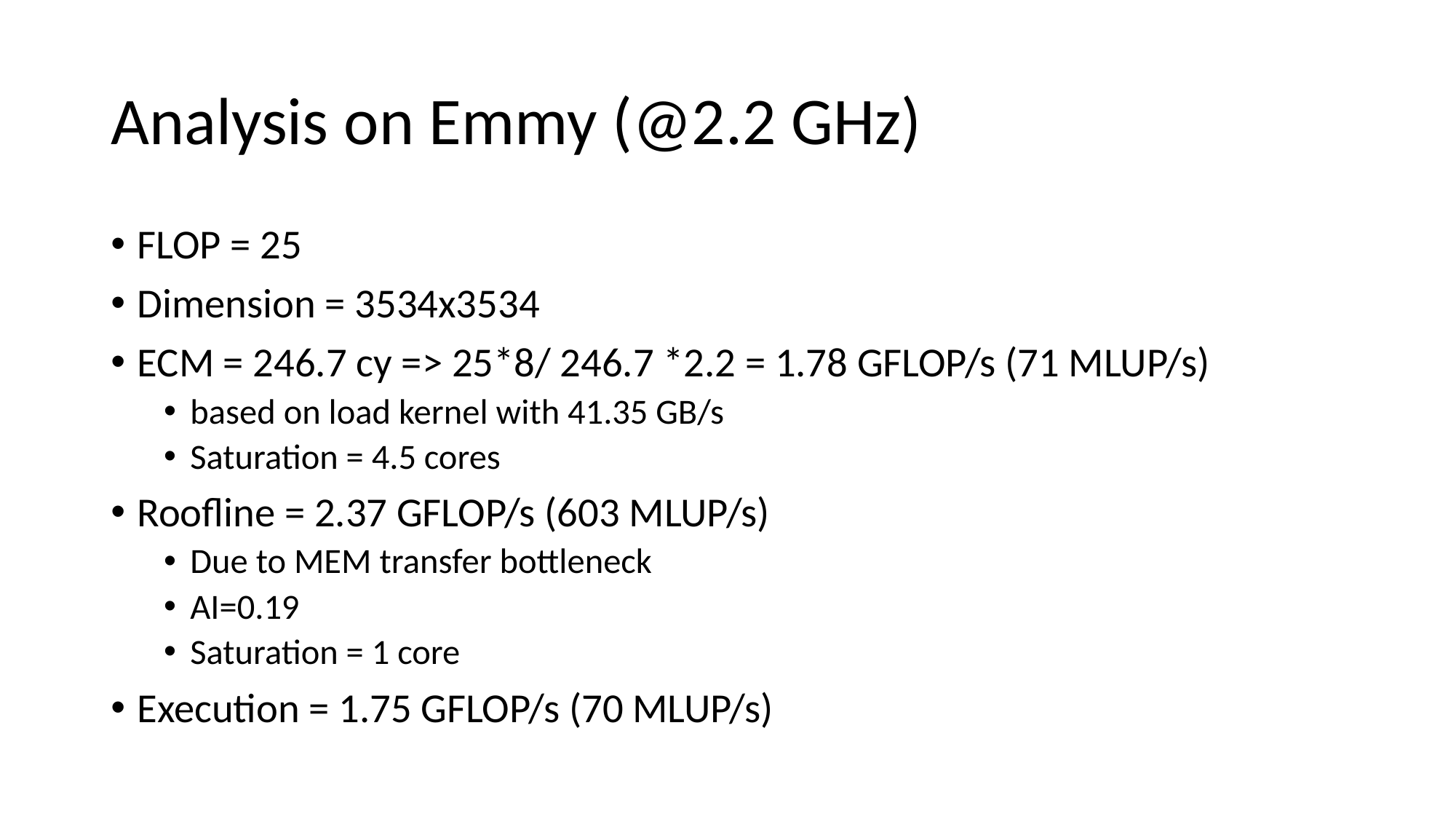

# Analysis on Emmy (@2.2 GHz)
FLOP = 25
Dimension = 3534x3534
ECM = 246.7 cy => 25*8/ 246.7 *2.2 = 1.78 GFLOP/s (71 MLUP/s)
based on load kernel with 41.35 GB/s
Saturation = 4.5 cores
Roofline = 2.37 GFLOP/s (603 MLUP/s)
Due to MEM transfer bottleneck
AI=0.19
Saturation = 1 core
Execution = 1.75 GFLOP/s (70 MLUP/s)